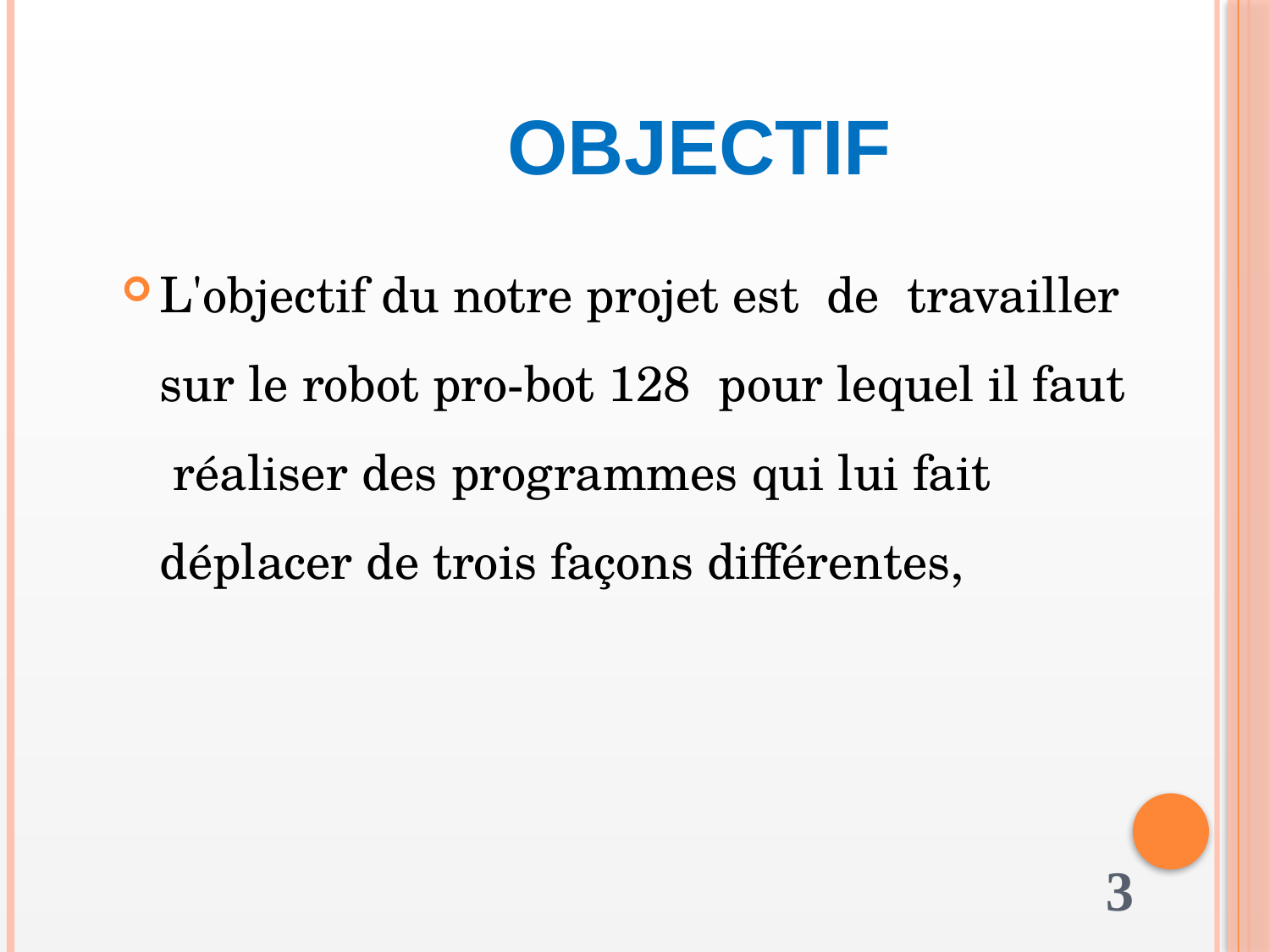

# Objectif
L'objectif du notre projet est  de  travailler sur le robot pro-bot 128  pour lequel il faut  réaliser des programmes qui lui fait déplacer de trois façons différentes,

                          3